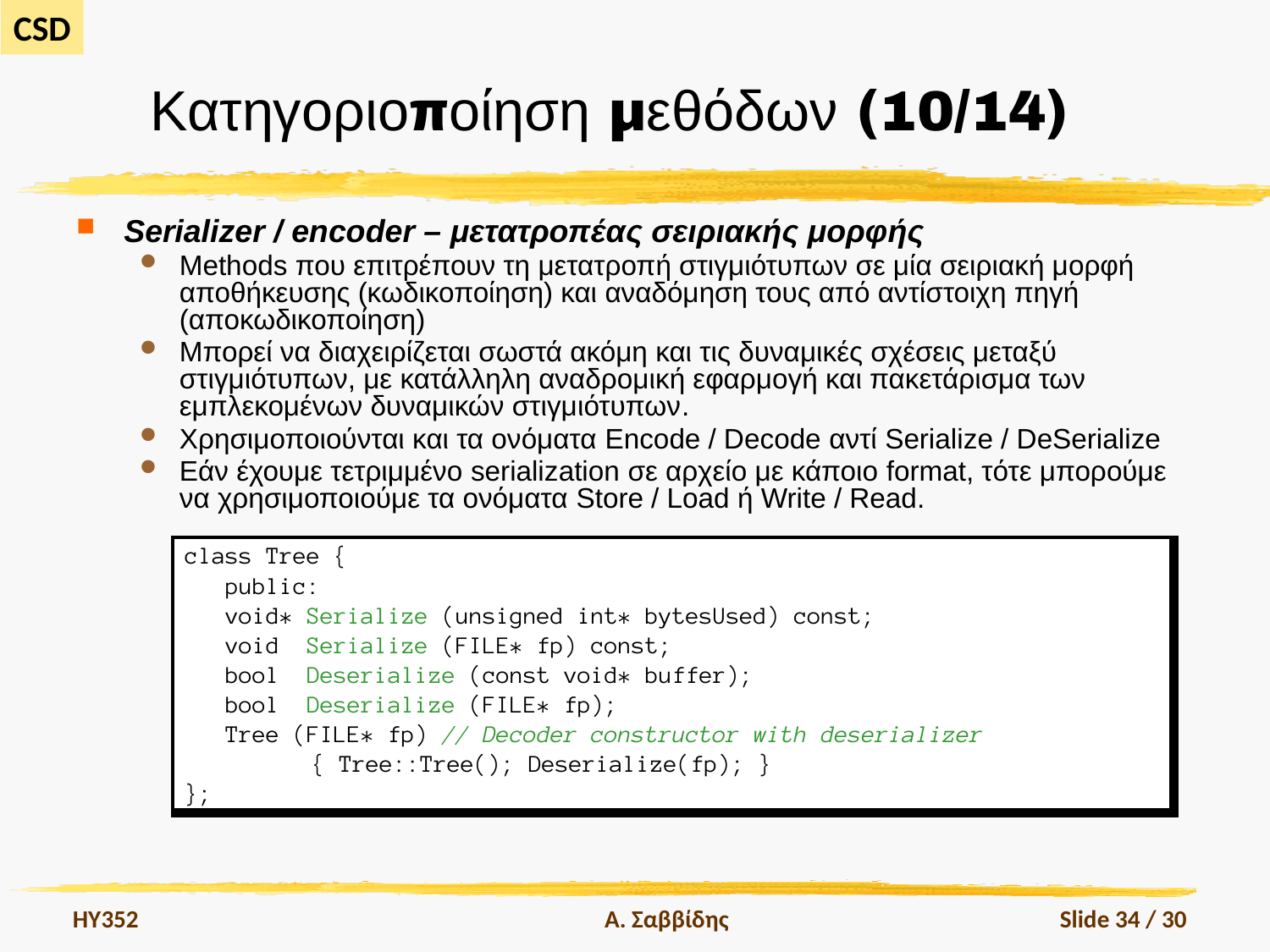

# Κατηγοριοποίηση μεθόδων (10/14)
Serializer / encoder – μετατροπέας σειριακής μορφής
Methods που επιτρέπουν τη μετατροπή στιγμιότυπων σε μία σειριακή μορφή αποθήκευσης (κωδικοποίηση) και αναδόμηση τους από αντίστοιχη πηγή (αποκωδικοποίηση)
Μπορεί να διαχειρίζεται σωστά ακόμη και τις δυναμικές σχέσεις μεταξύ στιγμιότυπων, με κατάλληλη αναδρομική εφαρμογή και πακετάρισμα των εμπλεκομένων δυναμικών στιγμιότυπων.
Χρησιμοποιούνται και τα ονόματα Encode / Decode αντί Serialize / DeSerialize
Εάν έχουμε τετριμμένο serialization σε αρχείο με κάποιο format, τότε μπορούμε να χρησιμοποιούμε τα ονόματα Store / Load ή Write / Read.
| class Tree { public: void\* Serialize (unsigned int\* bytesUsed) const; void Serialize (FILE\* fp) const; bool Deserialize (const void\* buffer); bool Deserialize (FILE\* fp); Tree (FILE\* fp) // Decoder constructor with deserializer { Tree::Tree(); Deserialize(fp); } }; |
| --- |

HY352
Α. Σαββίδης
Slide 34 / 30